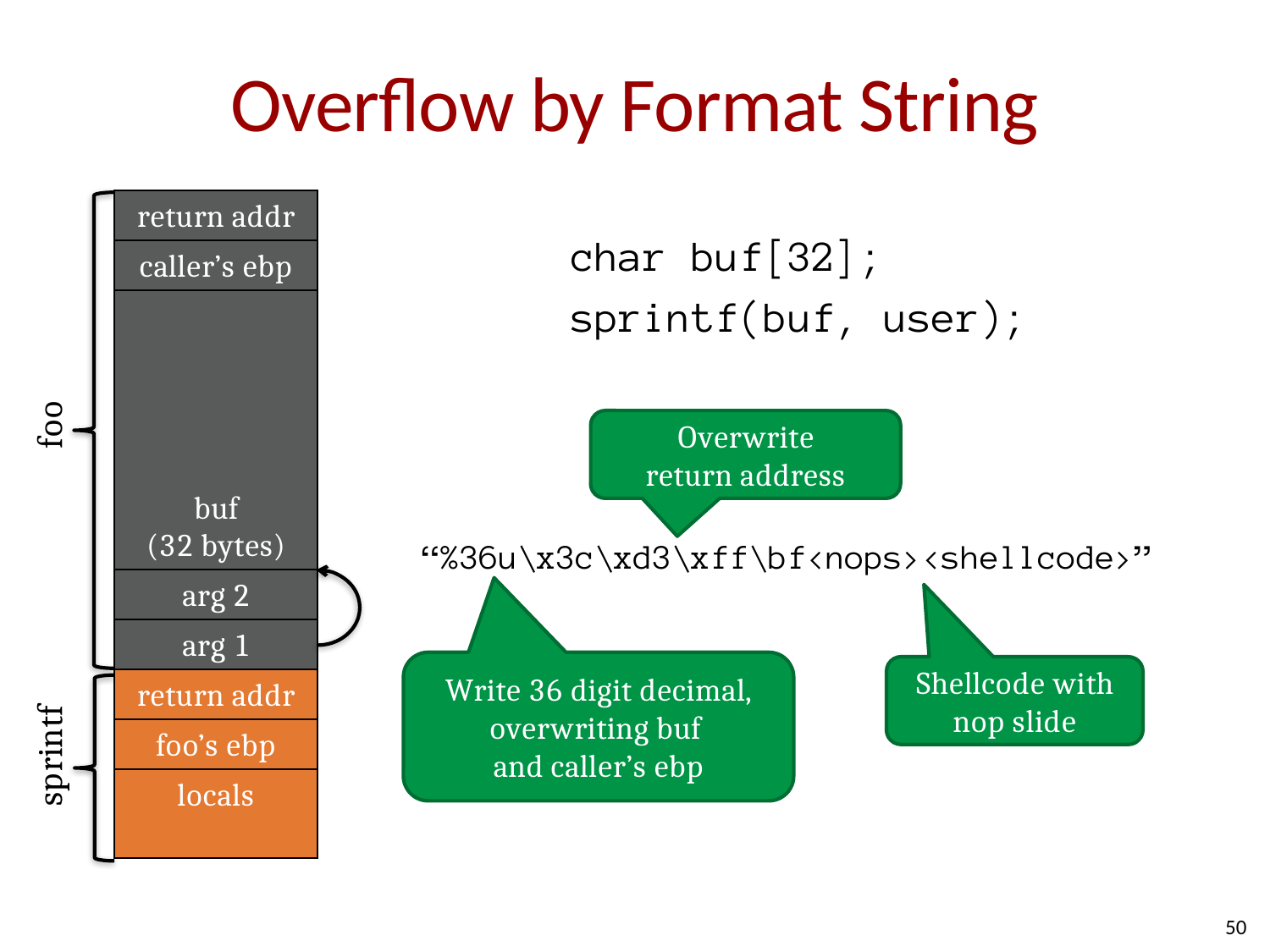

# Overflow by Format String
| return addr |
| --- |
| caller’s ebp |
| buf (32 bytes) |
| arg 2 |
| arg 1 |
| return addr |
| foo’s ebp |
| locals |

char buf[32];
sprintf(buf, user);
foo
Overwrite
return address
“%36u\x3c\xd3\xff\bf<nops><shellcode>”

Write 36 digit decimal, overwriting buf
and caller’s ebp
Shellcode with
nop slide

sprintf
50